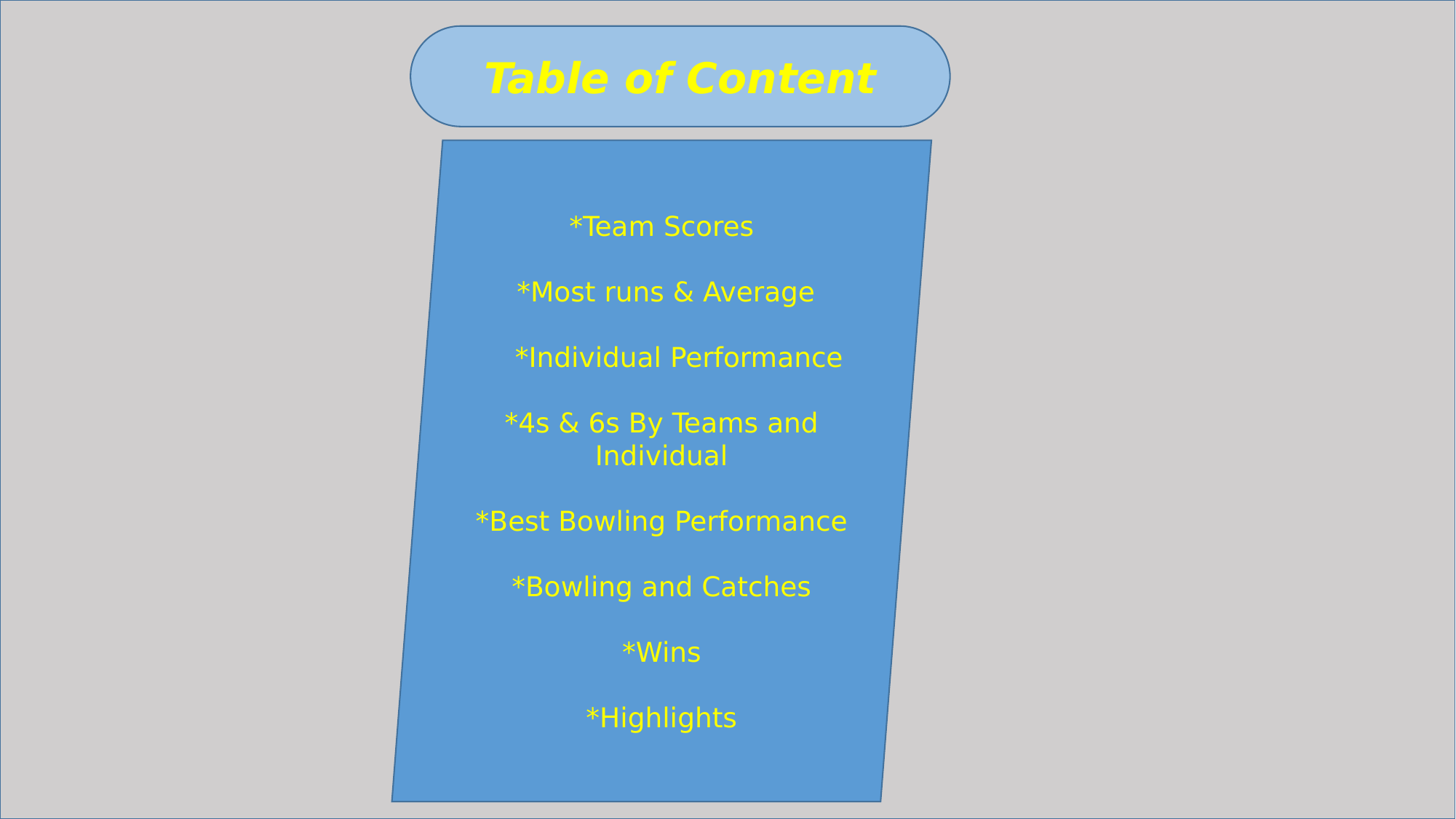

Table of Content
*Team Scores

 *Most runs & Average

    *Individual Performance

*4s & 6s By Teams and Individual

*Best Bowling Performance

*Bowling and Catches

*Wins

*Highlights